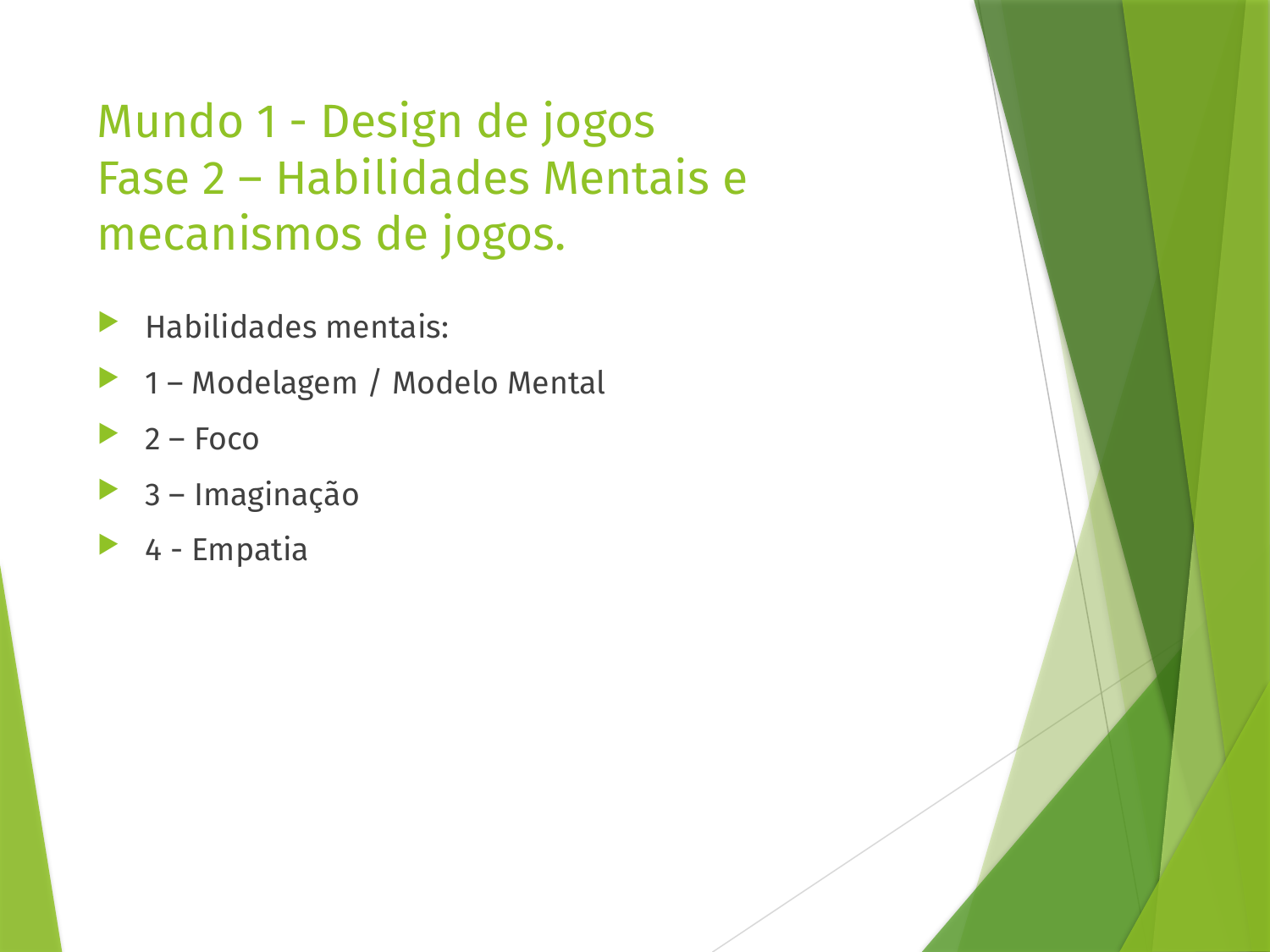

# Mundo 1 - Design de jogos Fase 2 – Habilidades Mentais e mecanismos de jogos.
Habilidades mentais:
1 – Modelagem / Modelo Mental
2 – Foco
3 – Imaginação
4 - Empatia